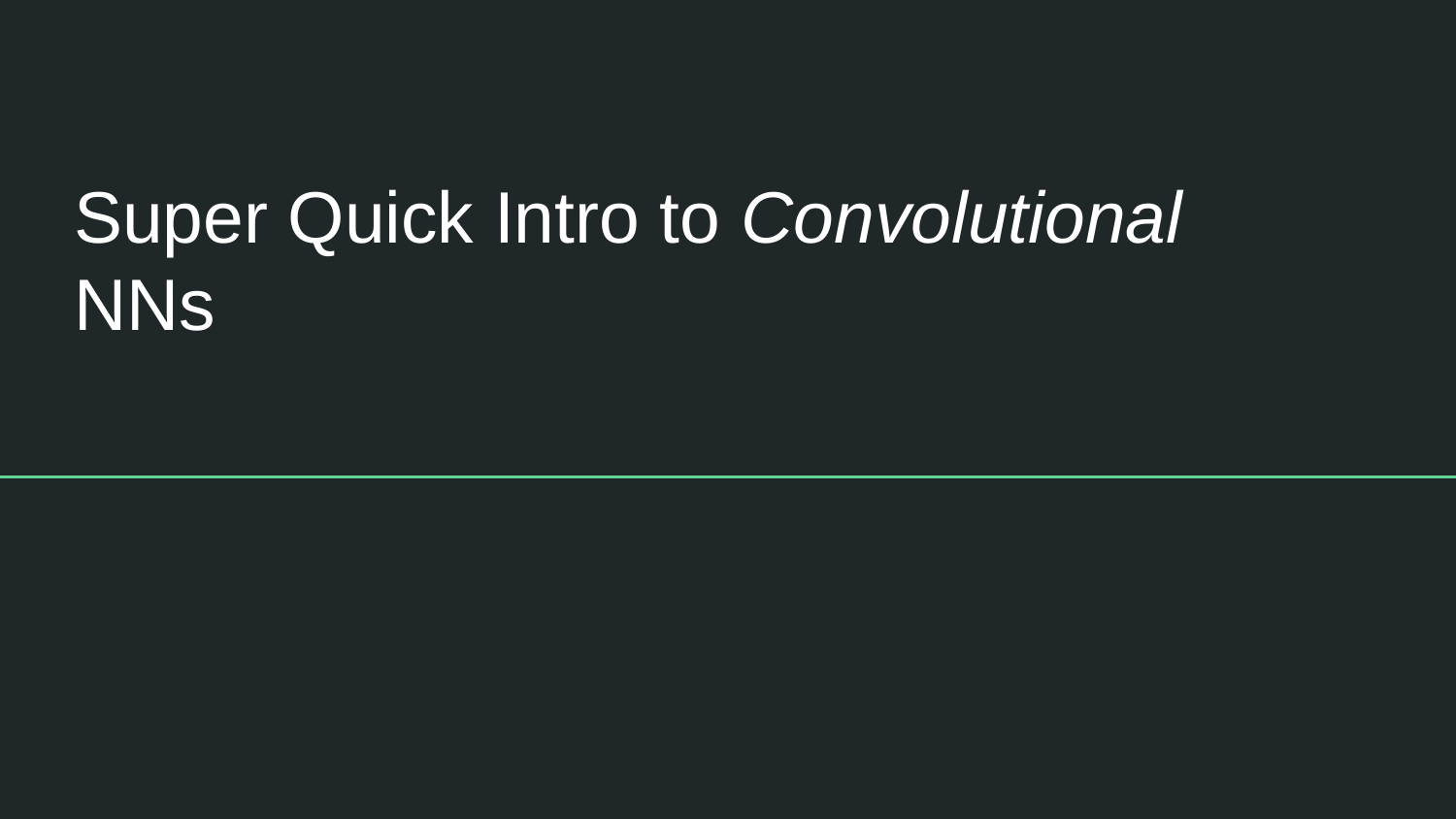

# Super Quick Intro to Convolutional NNs